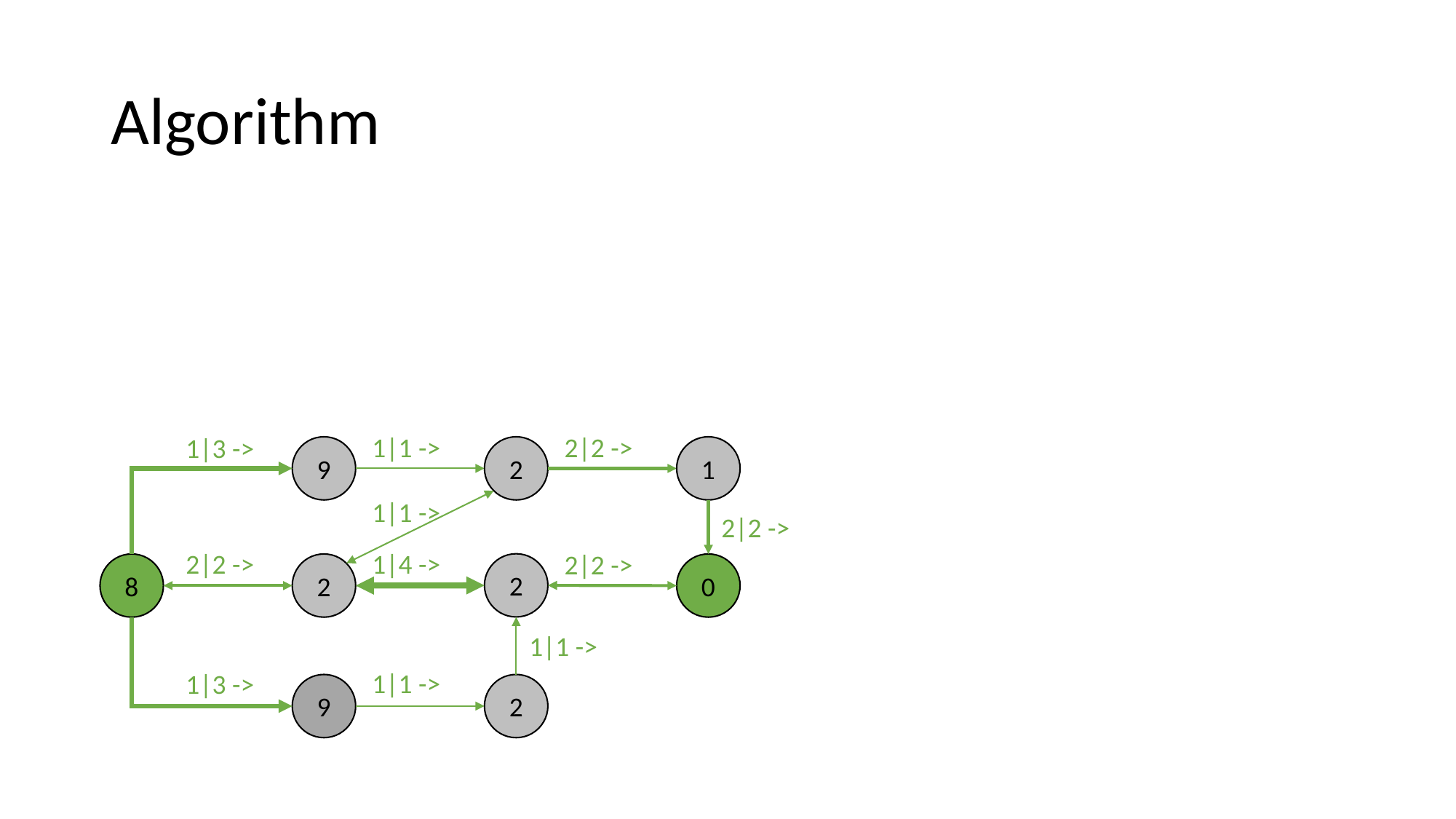

# Algorithm

1|1 ->
2|2 ->
1|3 ->
9
2
1
1|1 ->
2|2 ->
2|2 ->
1|4 ->
2|2 ->
2
8
2
0
1|1 ->
1|1 ->
1|3 ->
9
2